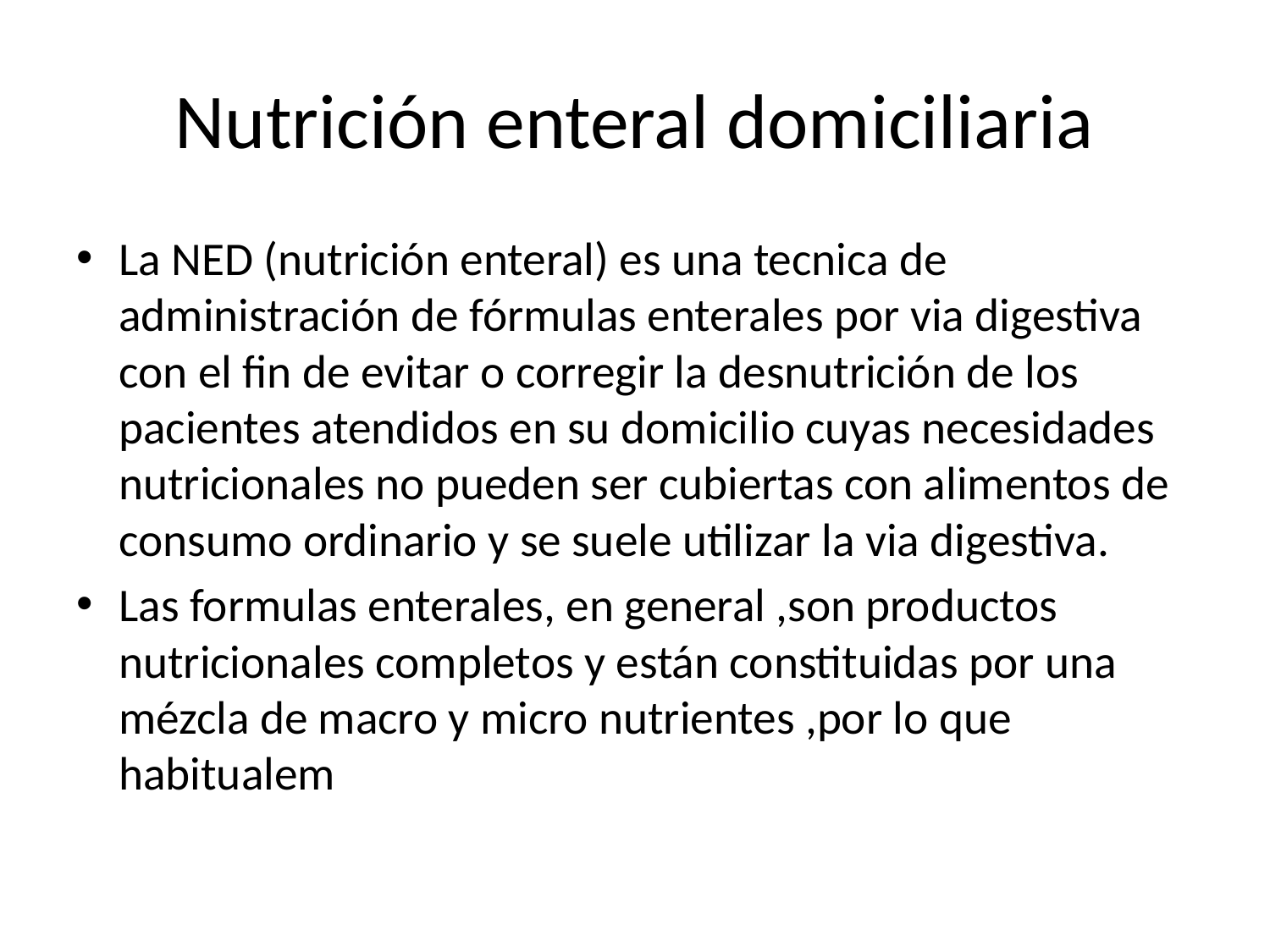

# Nutrición enteral domiciliaria
La NED (nutrición enteral) es una tecnica de administración de fórmulas enterales por via digestiva con el fin de evitar o corregir la desnutrición de los pacientes atendidos en su domicilio cuyas necesidades nutricionales no pueden ser cubiertas con alimentos de consumo ordinario y se suele utilizar la via digestiva.
Las formulas enterales, en general ,son productos nutricionales completos y están constituidas por una mézcla de macro y micro nutrientes ,por lo que habitualem